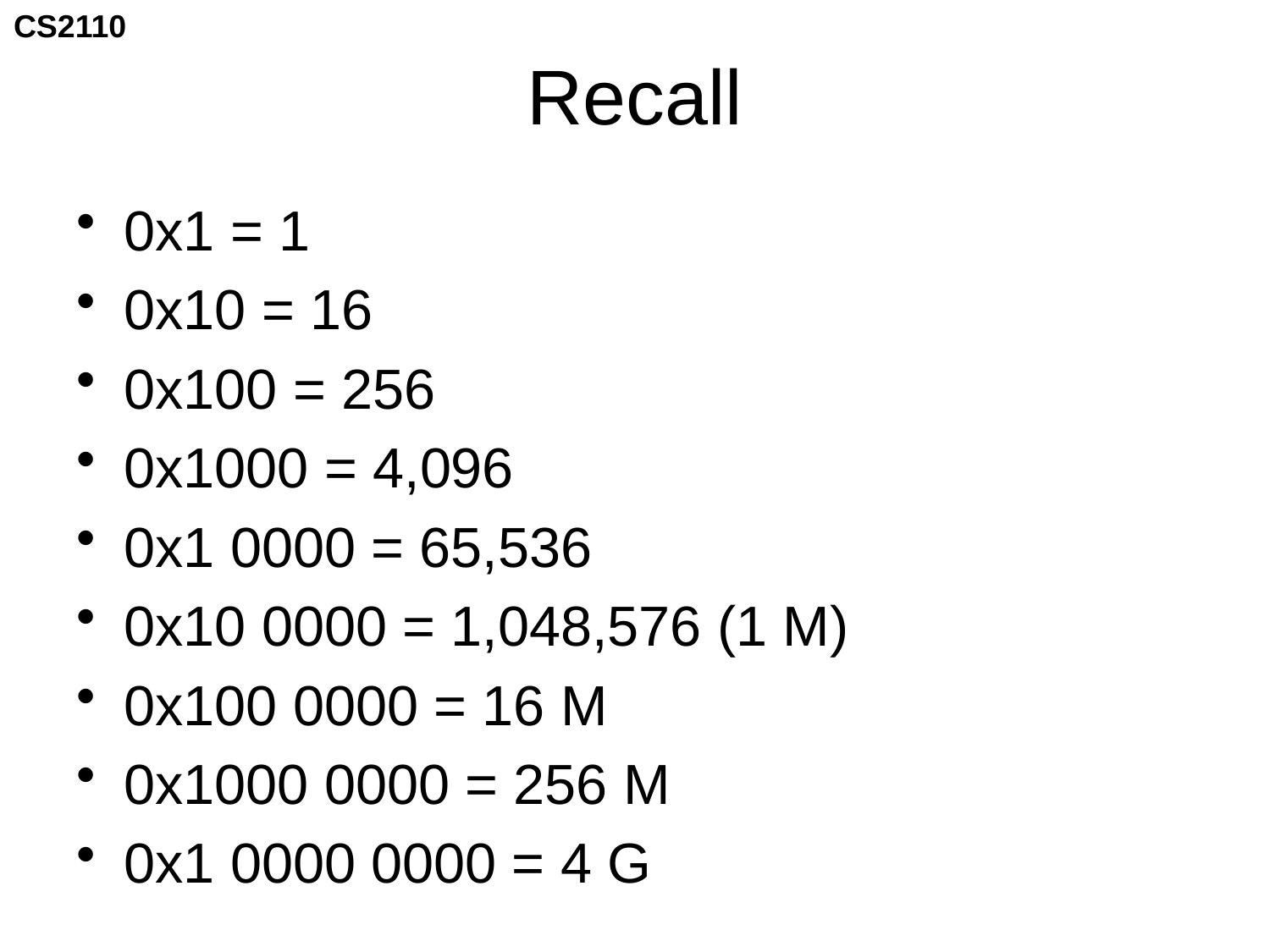

# Recall
0x1 = 1
0x10 = 16
0x100 = 256
0x1000 = 4,096
0x1 0000 = 65,536
0x10 0000 = 1,048,576 (1 M)
0x100 0000 = 16 M
0x1000 0000 = 256 M
0x1 0000 0000 = 4 G